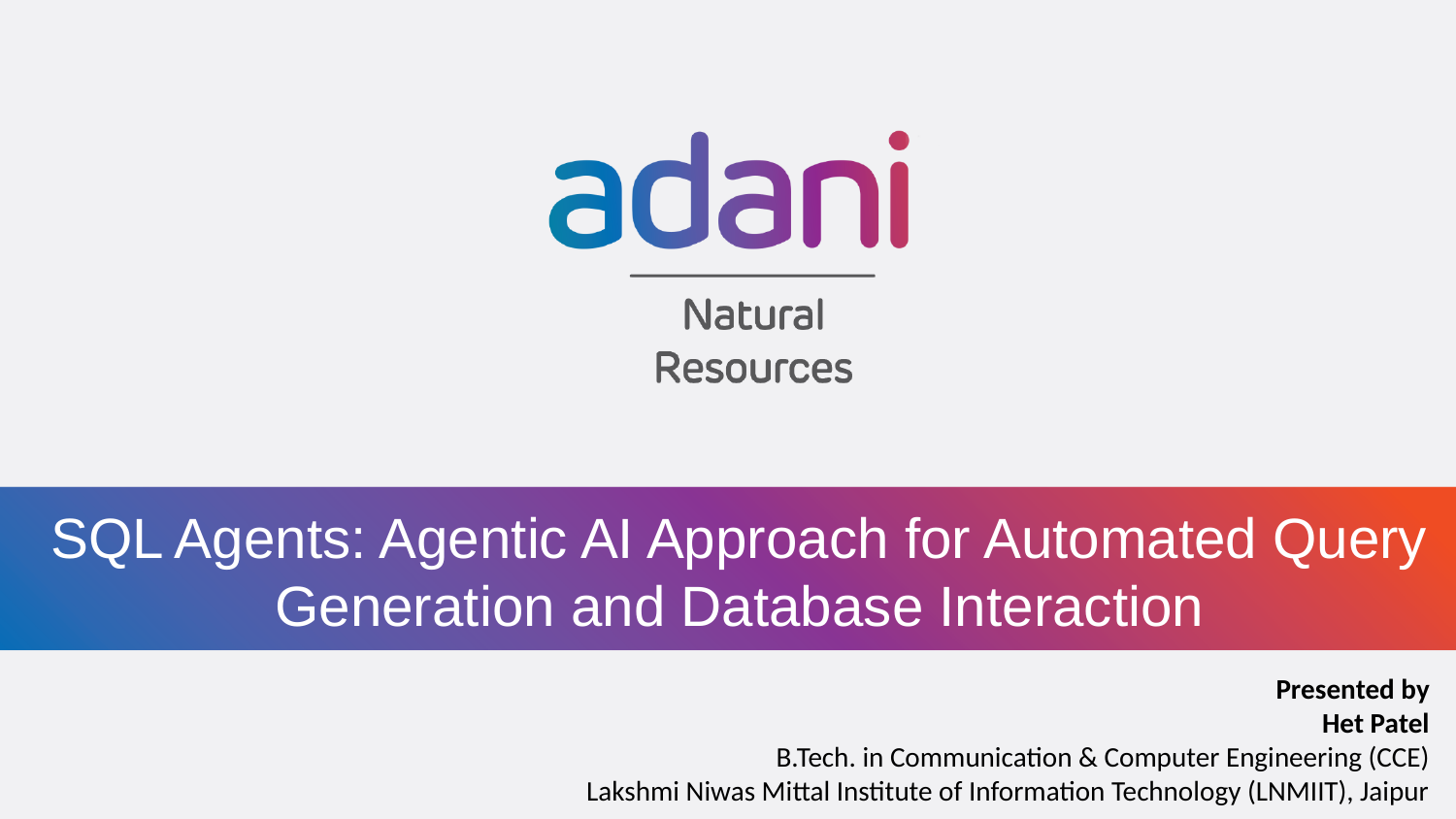

# SQL Agents: Agentic AI Approach for Automated Query Generation and Database Interaction
Presented by
Het Patel
B.Tech. in Communication & Computer Engineering (CCE)
Lakshmi Niwas Mittal Institute of Information Technology (LNMIIT), Jaipur